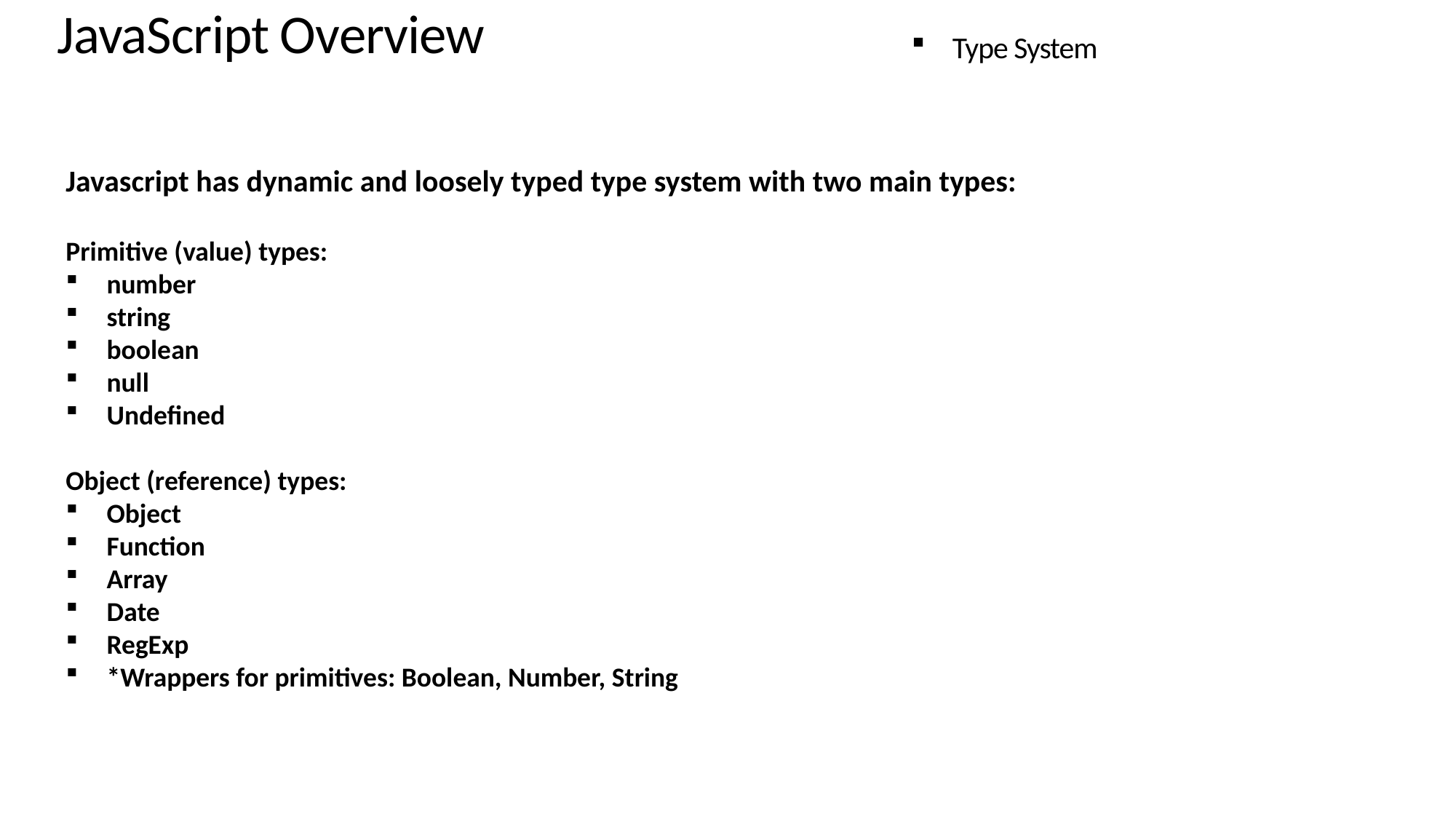

JavaScript Overview
Type System
Javascript has dynamic and loosely typed type system with two main types:

Primitive (value) types:
number
string
boolean
null
Undefined

Object (reference) types:
Object
Function
Array
Date
RegExp
*Wrappers for primitives: Boolean, Number, String